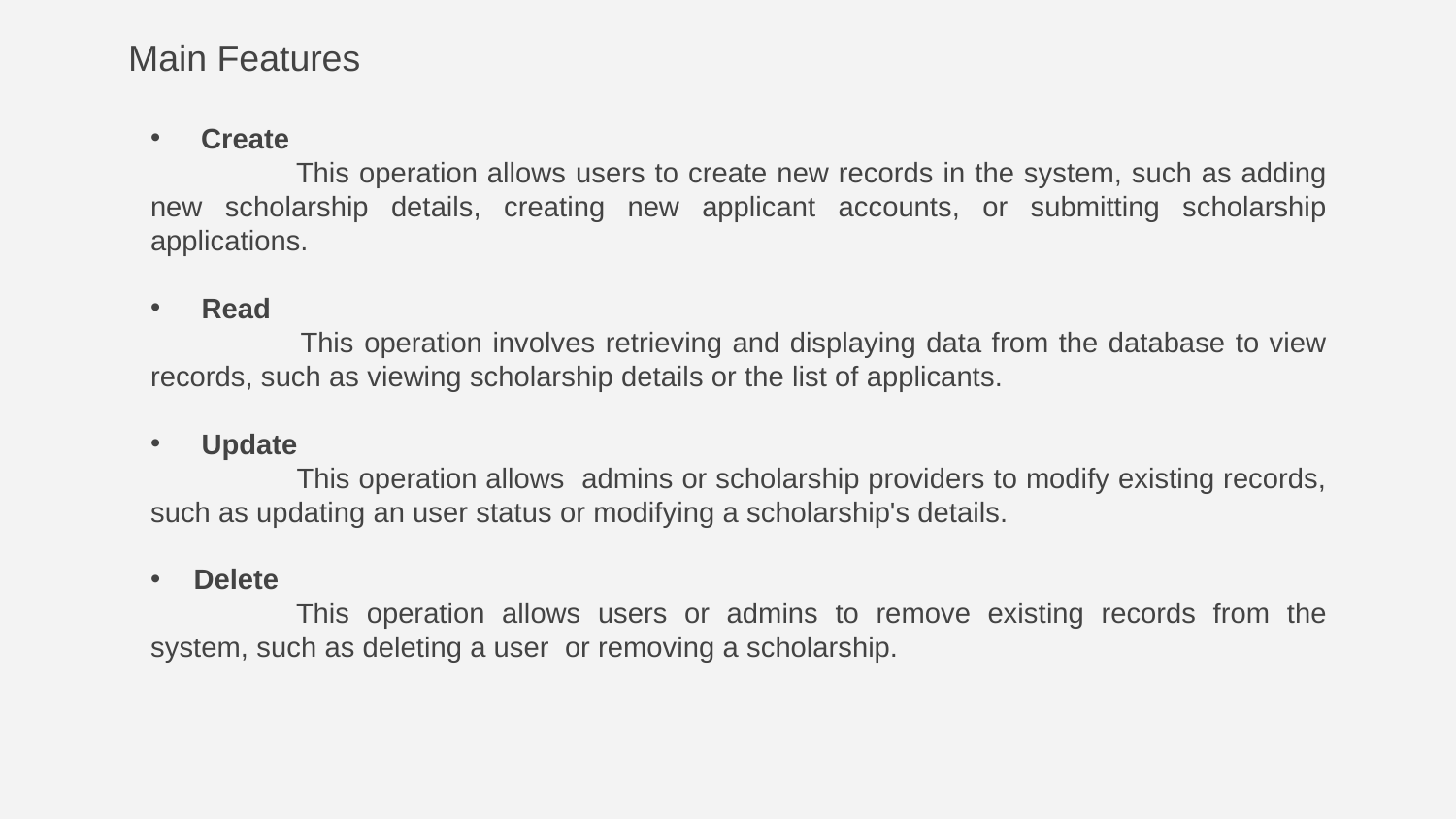

# Main Features
Create
	This operation allows users to create new records in the system, such as adding new scholarship details, creating new applicant accounts, or submitting scholarship applications.

   Read
  	This operation involves retrieving and displaying data from the database to view records, such as viewing scholarship details or the list of applicants.

   Update
 	This operation allows  admins or scholarship providers to modify existing records, such as updating an user status or modifying a scholarship's details.

  Delete
	This operation allows users or admins to remove existing records from the system, such as deleting a user  or removing a scholarship.